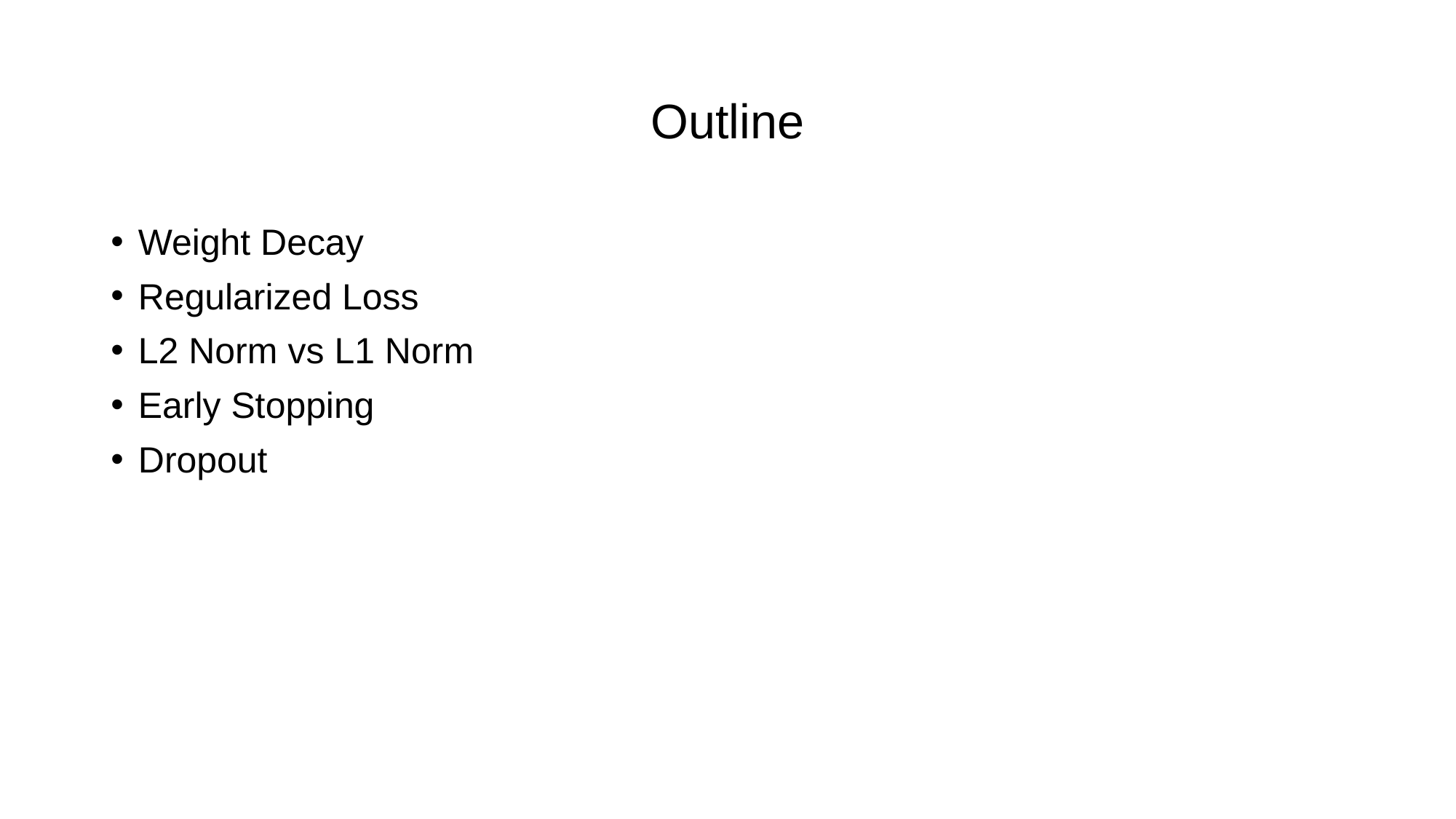

# Outline
Weight Decay
Regularized Loss
L2 Norm vs L1 Norm
Early Stopping
Dropout